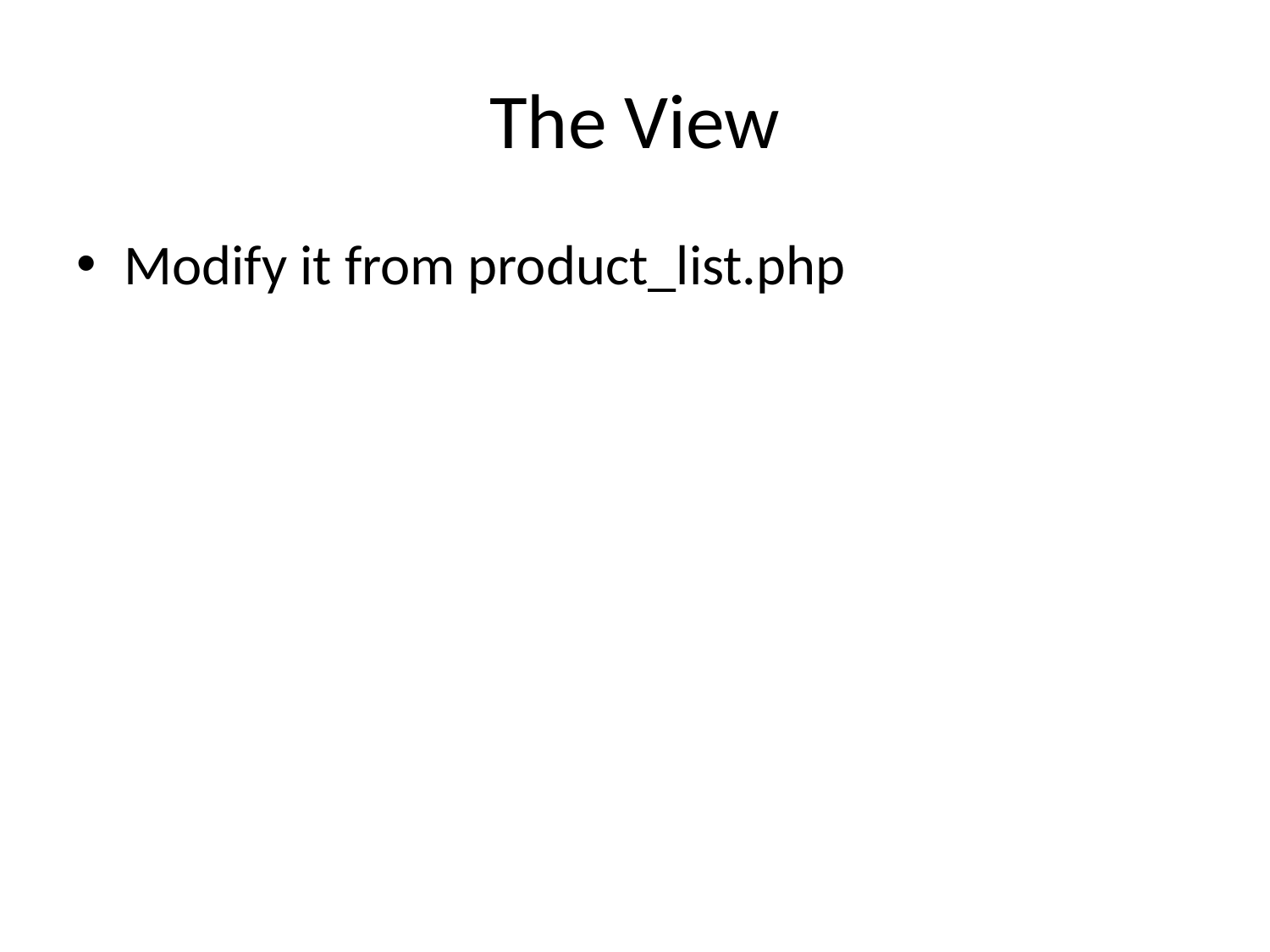

# The View
Modify it from product_list.php